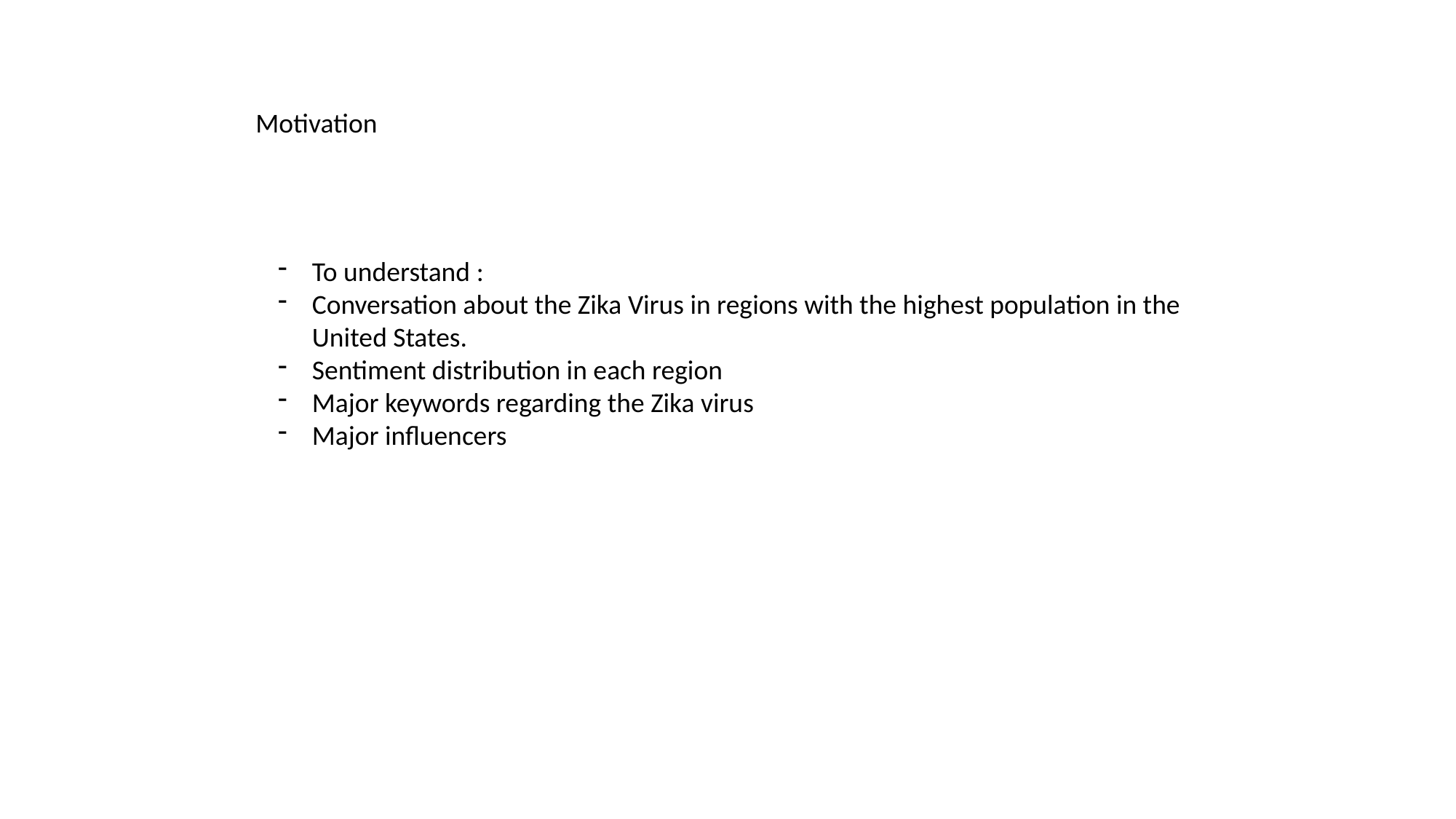

Motivation
To understand :
Conversation about the Zika Virus in regions with the highest population in the United States.
Sentiment distribution in each region
Major keywords regarding the Zika virus
Major influencers